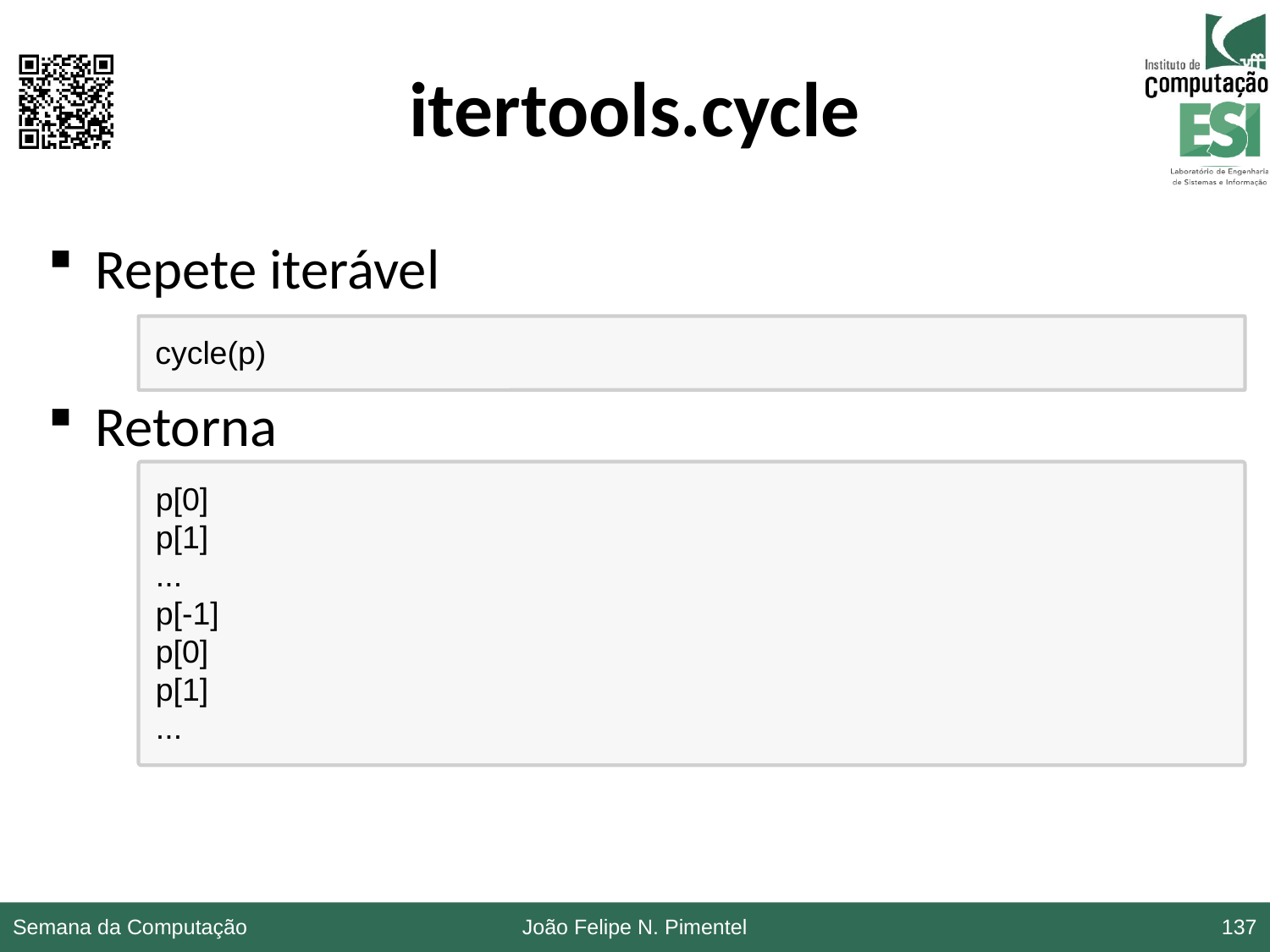

# itertools.cycle
Repete iterável

Retorna
cycle(p)
p[0]
p[1]
...
p[-1]
p[0]
p[1]
...
Semana da Computação
João Felipe N. Pimentel
137